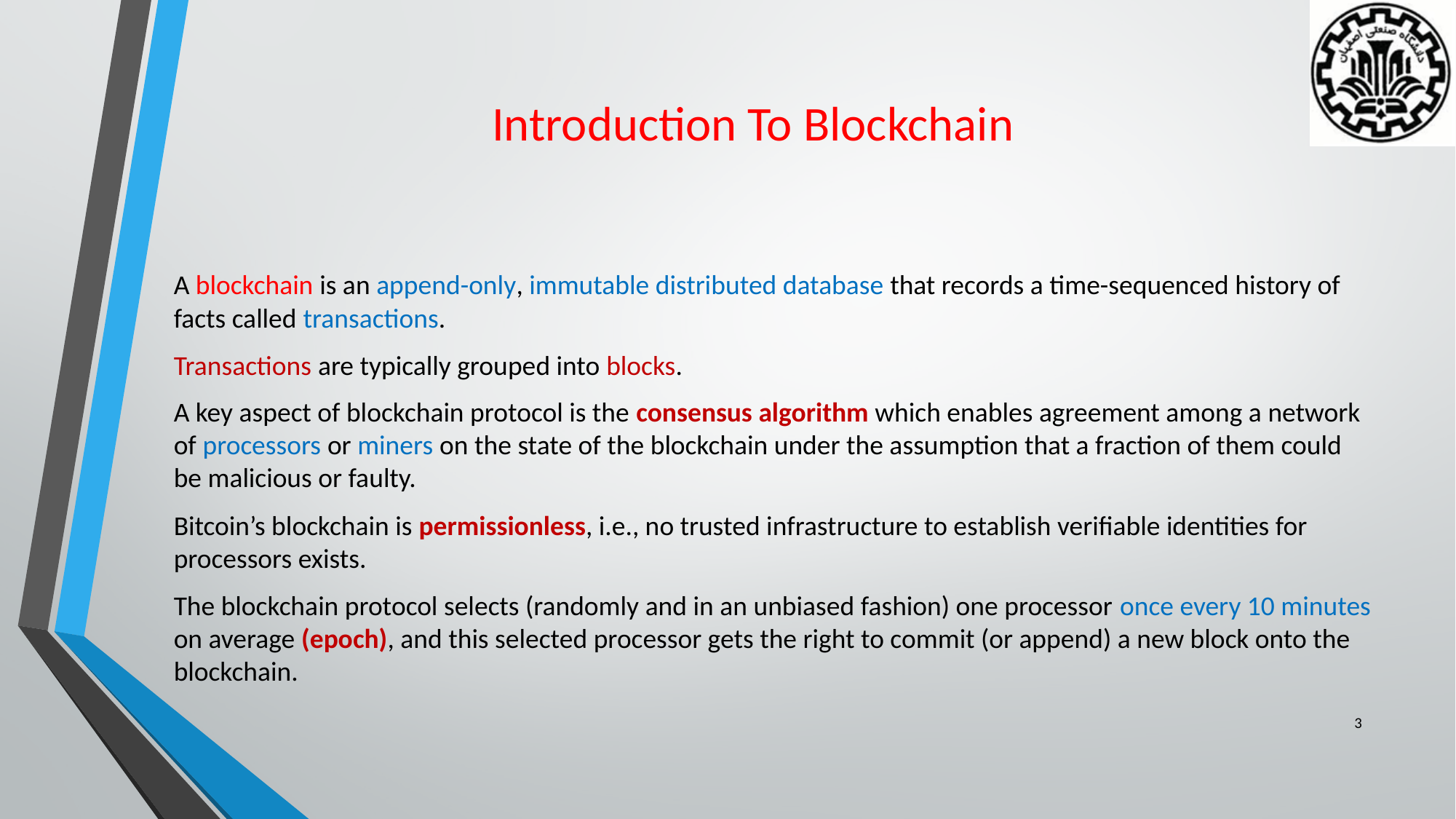

# Introduction To Blockchain
A blockchain is an append-only, immutable distributed database that records a time-sequenced history of facts called transactions.
Transactions are typically grouped into blocks.
A key aspect of blockchain protocol is the consensus algorithm which enables agreement among a network of processors or miners on the state of the blockchain under the assumption that a fraction of them could be malicious or faulty.
Bitcoin’s blockchain is permissionless, i.e., no trusted infrastructure to establish verifiable identities for processors exists.
The blockchain protocol selects (randomly and in an unbiased fashion) one processor once every 10 minutes on average (epoch), and this selected processor gets the right to commit (or append) a new block onto the blockchain.

3